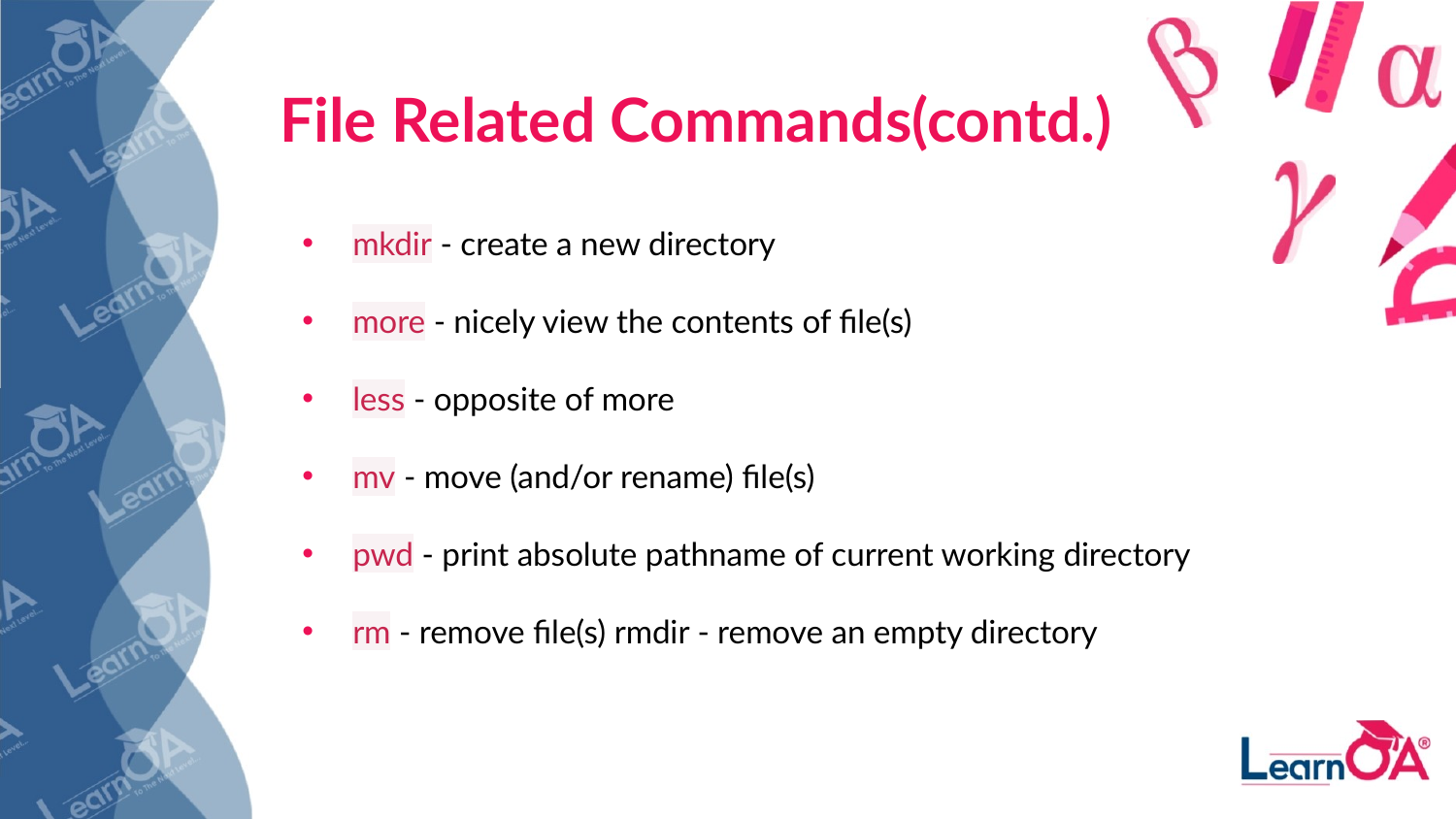

# File Related Commands(contd.)
mkdir - create a new directory

more - nicely view the contents of file(s)

less - opposite of more

mv - move (and/or rename) file(s)

pwd - print absolute pathname of current working directory

rm - remove file(s) rmdir - remove an empty directory